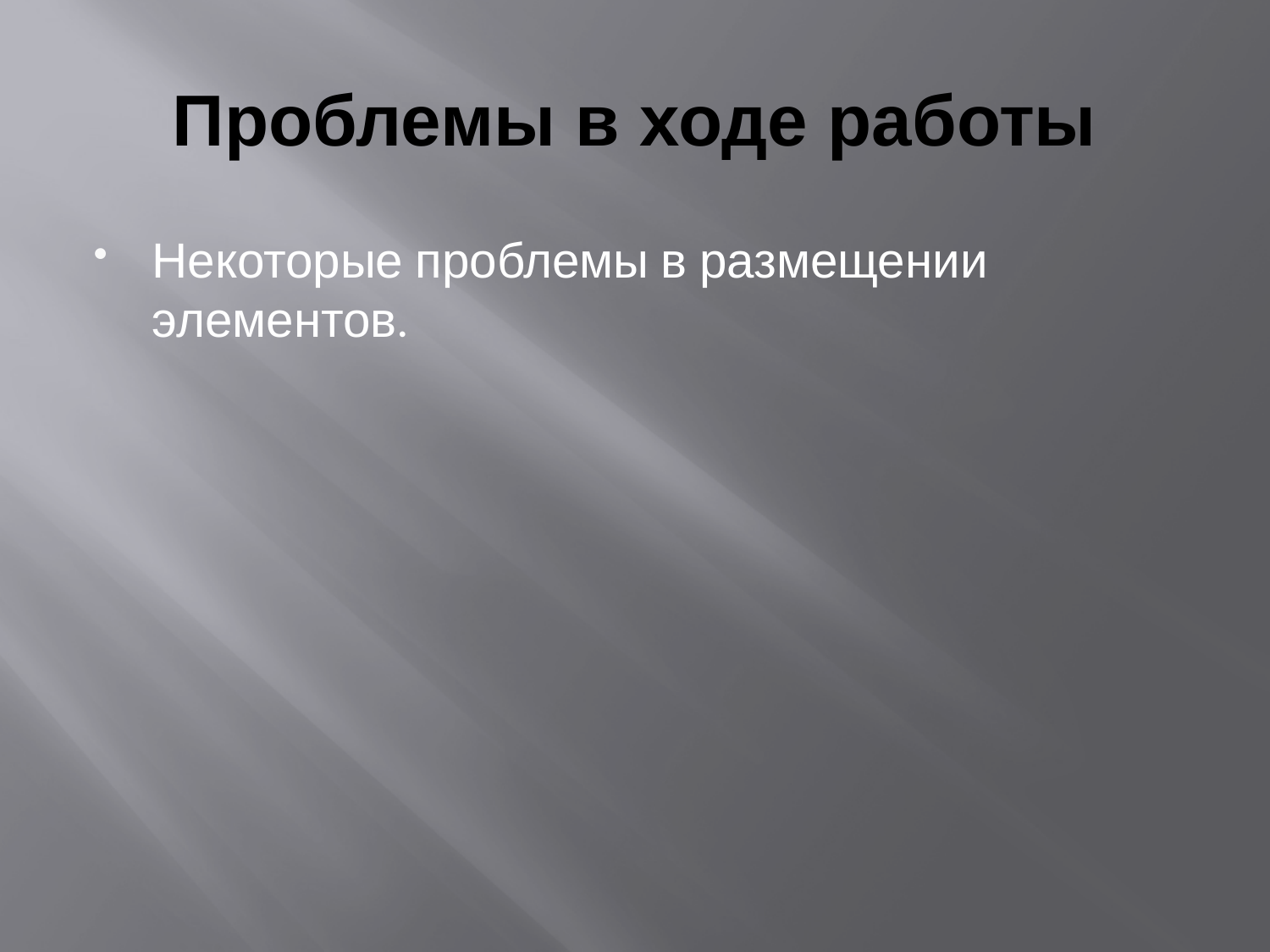

# Проблемы в ходе работы
Некоторые проблемы в размещении элементов.